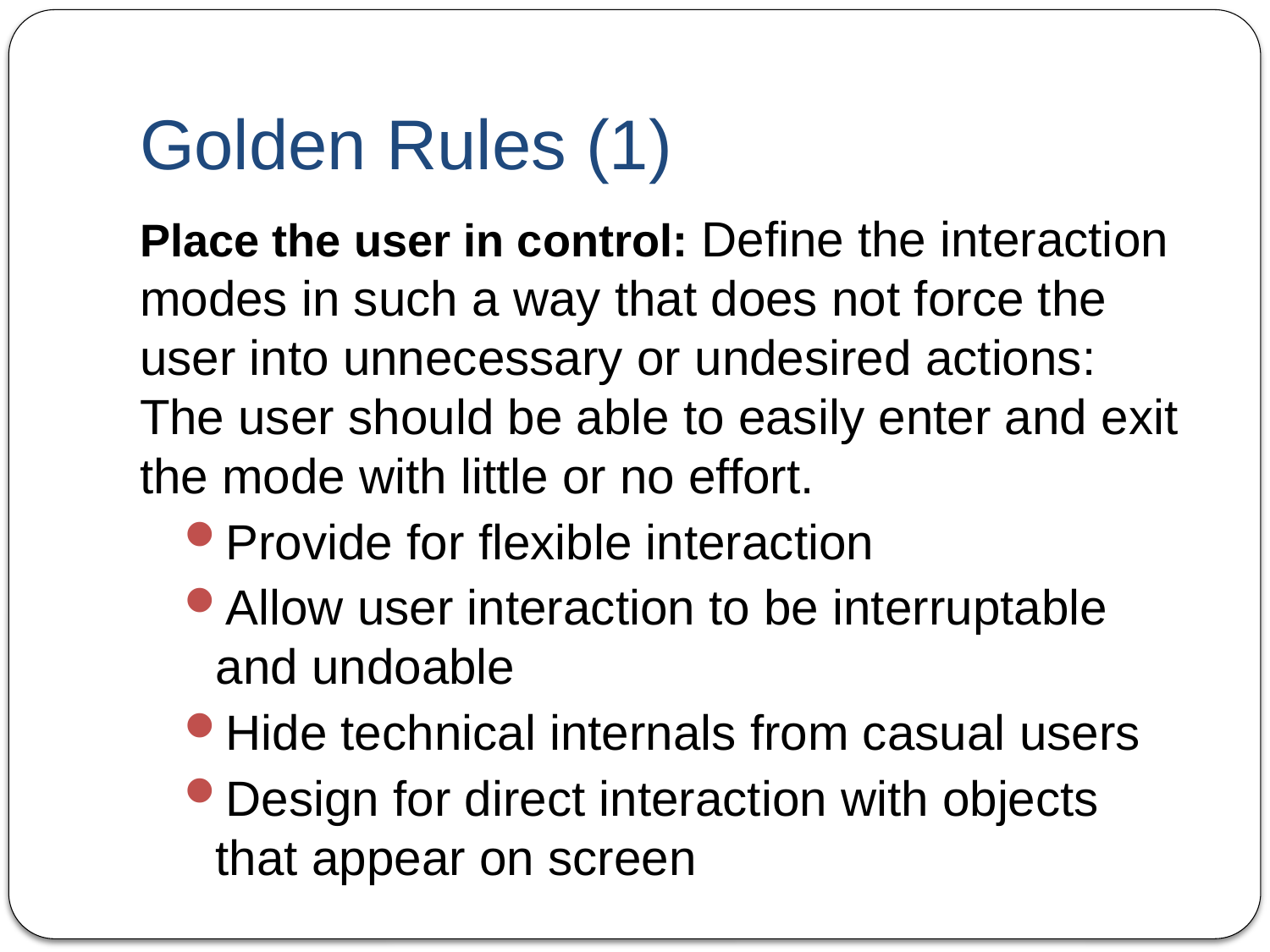

# Golden Rules (1)
Place the user in control: Define the interaction modes in such a way that does not force the user into unnecessary or undesired actions: The user should be able to easily enter and exit the mode with little or no effort.
Provide for flexible interaction
Allow user interaction to be interruptable and undoable
Hide technical internals from casual users
Design for direct interaction with objects that appear on screen